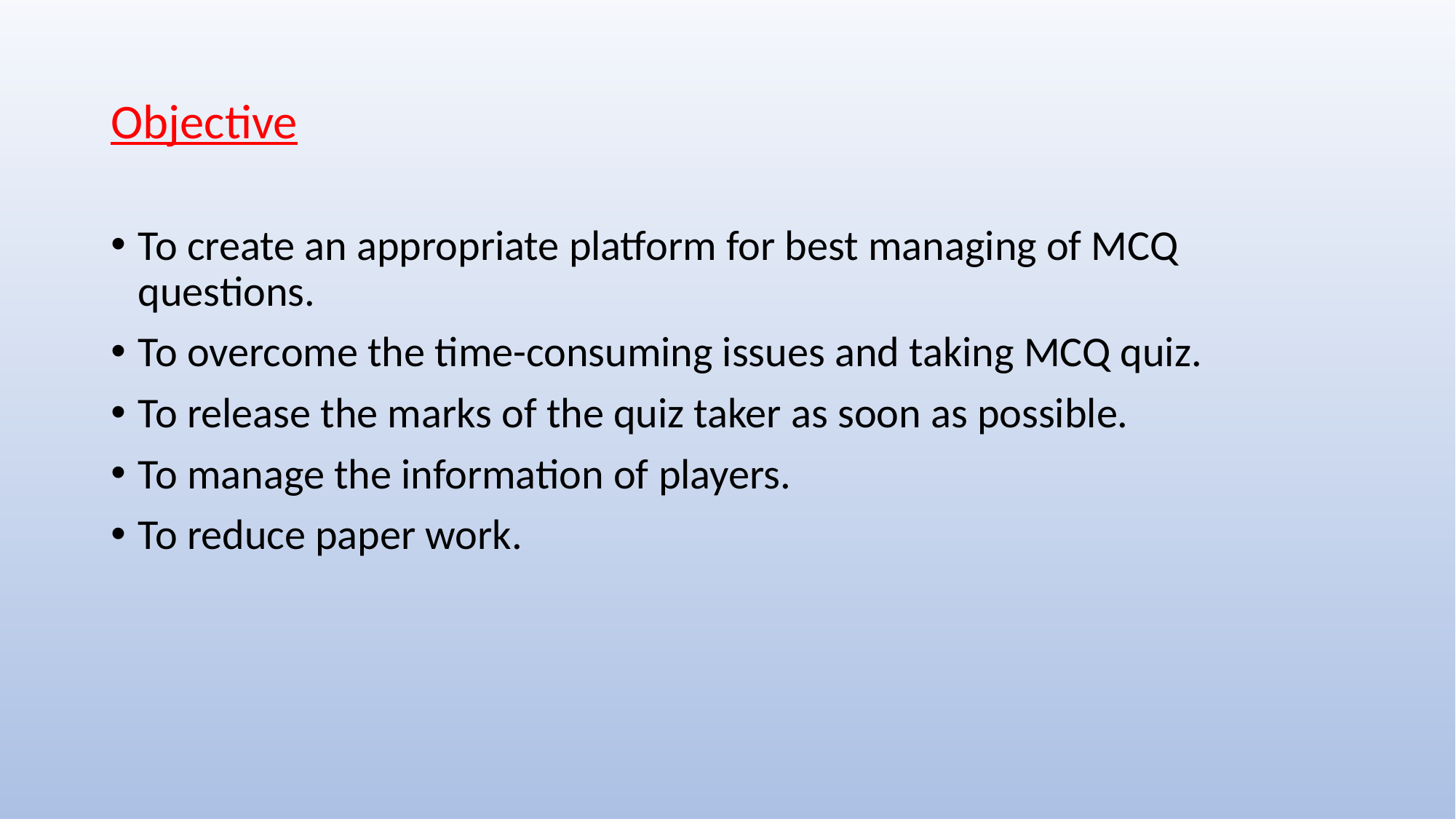

# Objective
To create an appropriate platform for best managing of MCQ questions.
To overcome the time-consuming issues and taking MCQ quiz.
To release the marks of the quiz taker as soon as possible.
To manage the information of players.
To reduce paper work.